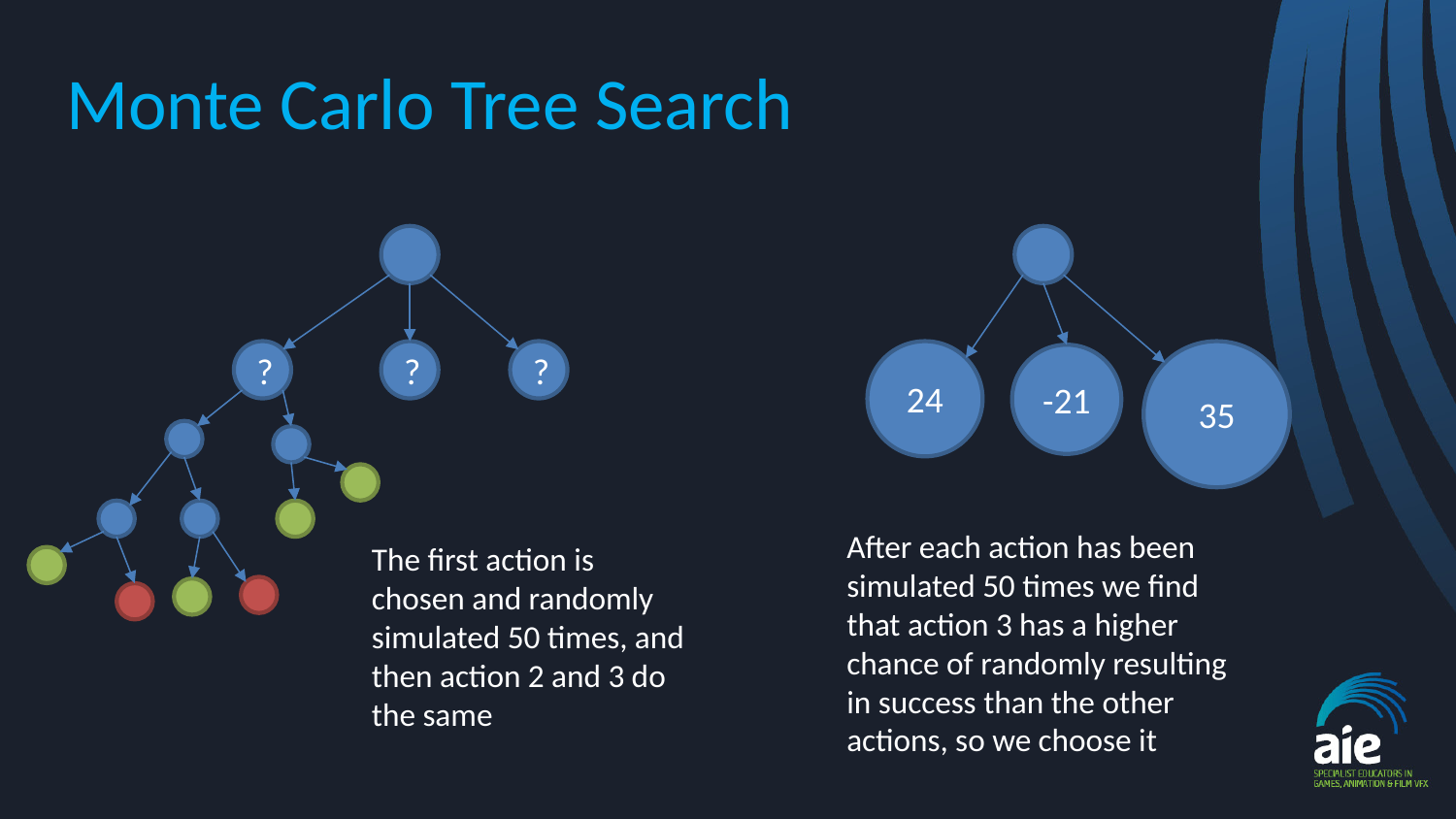

# Monte Carlo Tree Search

35
?
?
?
24
-21

After each action has been simulated 50 times we find that action 3 has a higher chance of randomly resulting in success than the other actions, so we choose it
The first action is chosen and randomly simulated 50 times, and then action 2 and 3 do the same